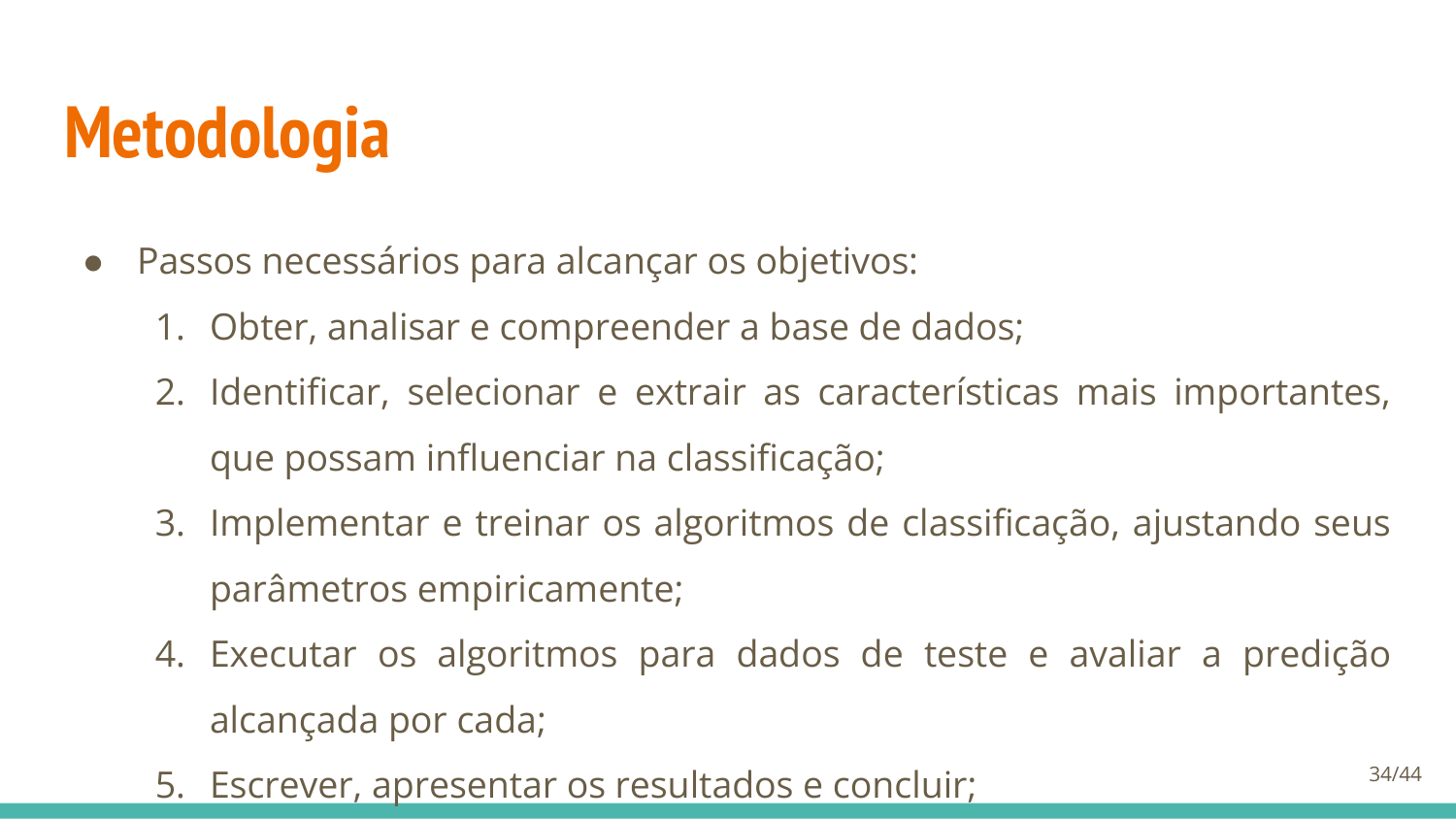

# Metodologia
Passos necessários para alcançar os objetivos:
Obter, analisar e compreender a base de dados;
Identificar, selecionar e extrair as características mais importantes, que possam influenciar na classificação;
Implementar e treinar os algoritmos de classificação, ajustando seus parâmetros empiricamente;
Executar os algoritmos para dados de teste e avaliar a predição alcançada por cada;
Escrever, apresentar os resultados e concluir;
34/44